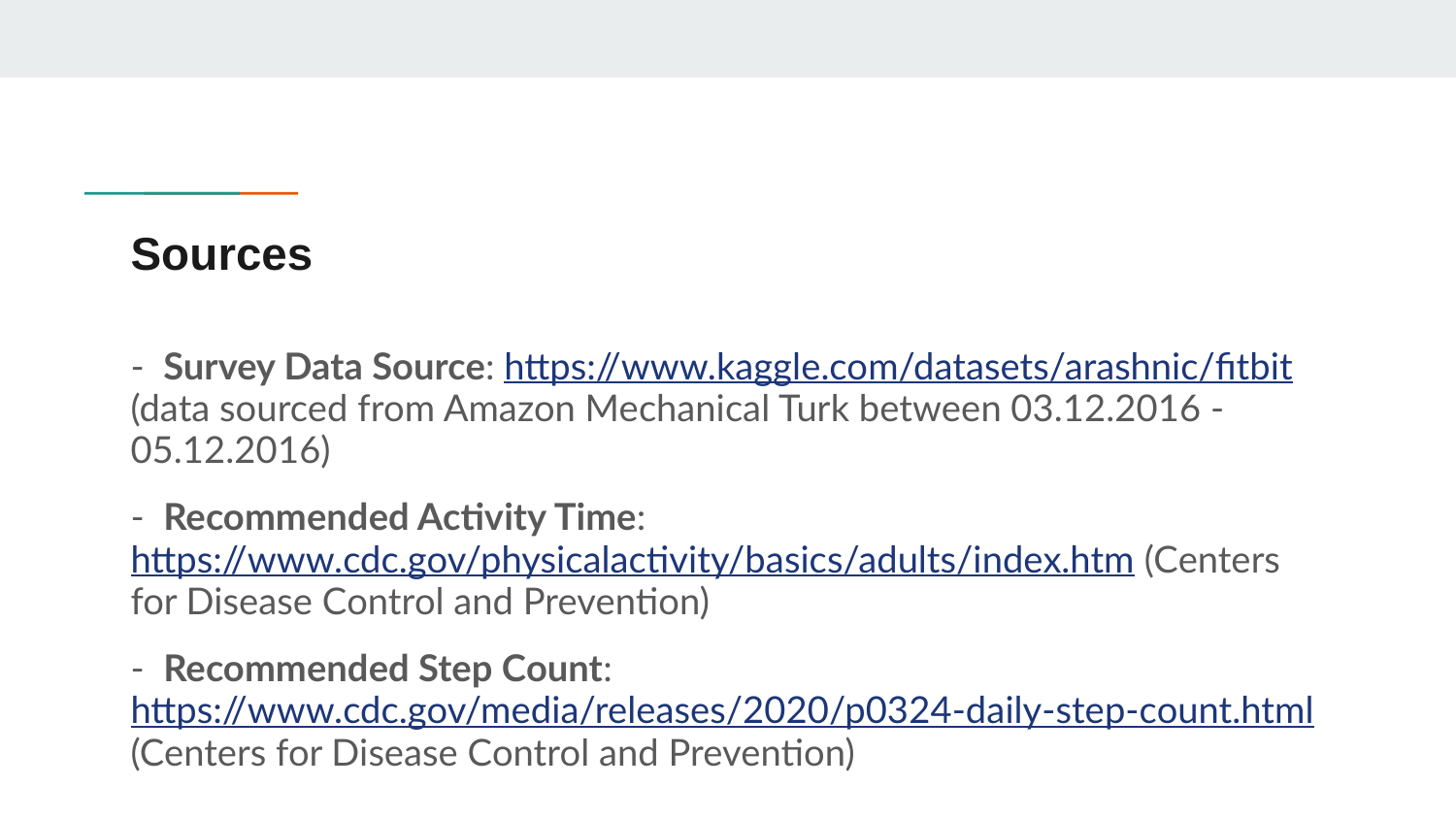

# Sources
-  Survey Data Source: https://www.kaggle.com/datasets/arashnic/fitbit (data sourced from Amazon Mechanical Turk between 03.12.2016 - 05.12.2016)
-  Recommended Activity Time: https://www.cdc.gov/physicalactivity/basics/adults/index.htm (Centers for Disease Control and Prevention)
-  Recommended Step Count: https://www.cdc.gov/media/releases/2020/p0324-daily-step-count.html (Centers for Disease Control and Prevention)